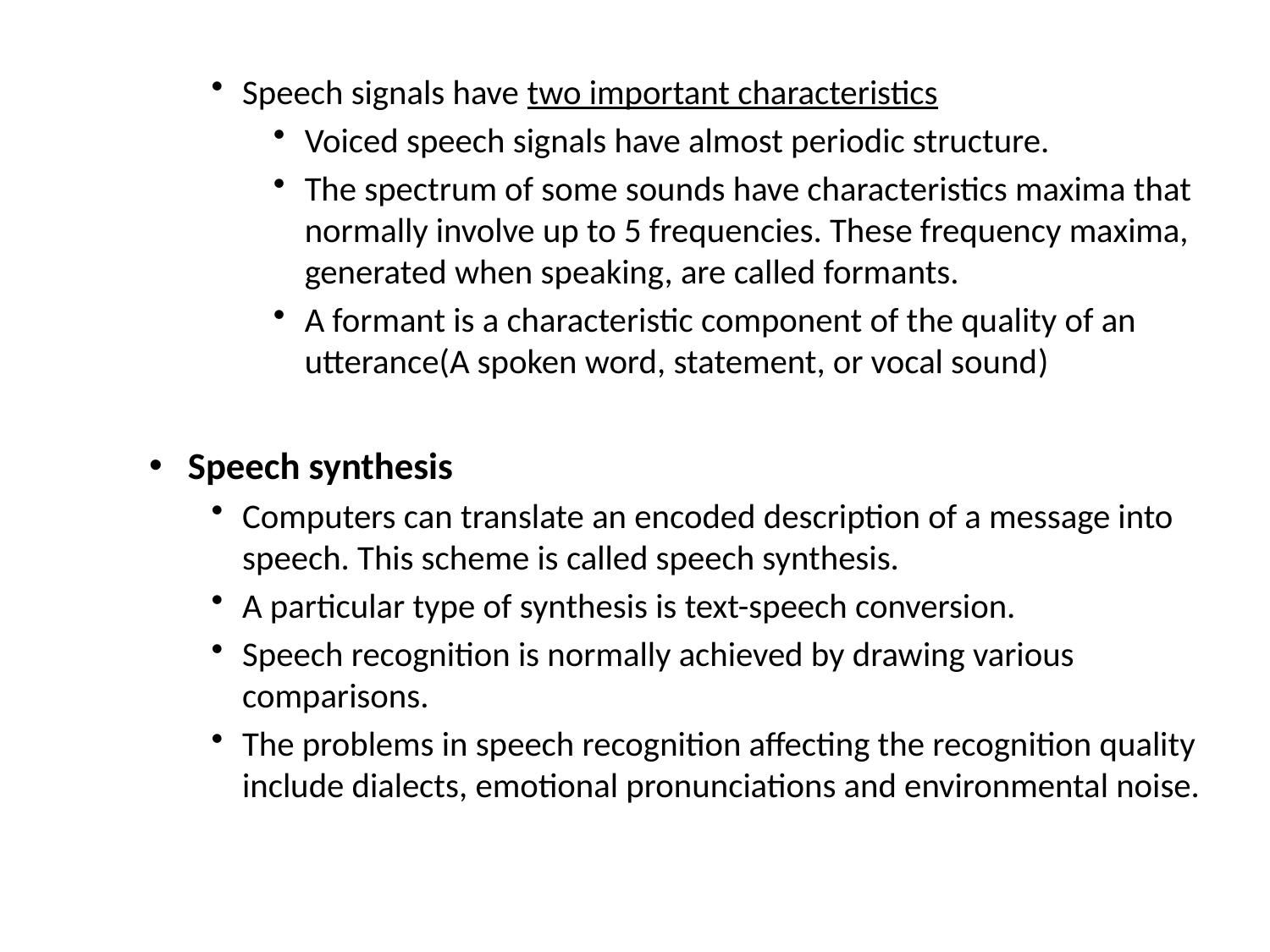

Speech signals have two important characteristics
Voiced speech signals have almost periodic structure.
The spectrum of some sounds have characteristics maxima that normally involve up to 5 frequencies. These frequency maxima, generated when speaking, are called formants.
A formant is a characteristic component of the quality of an utterance(A spoken word, statement, or vocal sound)

Speech synthesis
Computers can translate an encoded description of a message into speech. This scheme is called speech synthesis.
A particular type of synthesis is text-speech conversion.
Speech recognition is normally achieved by drawing various comparisons.
The problems in speech recognition affecting the recognition quality include dialects, emotional pronunciations and environmental noise.